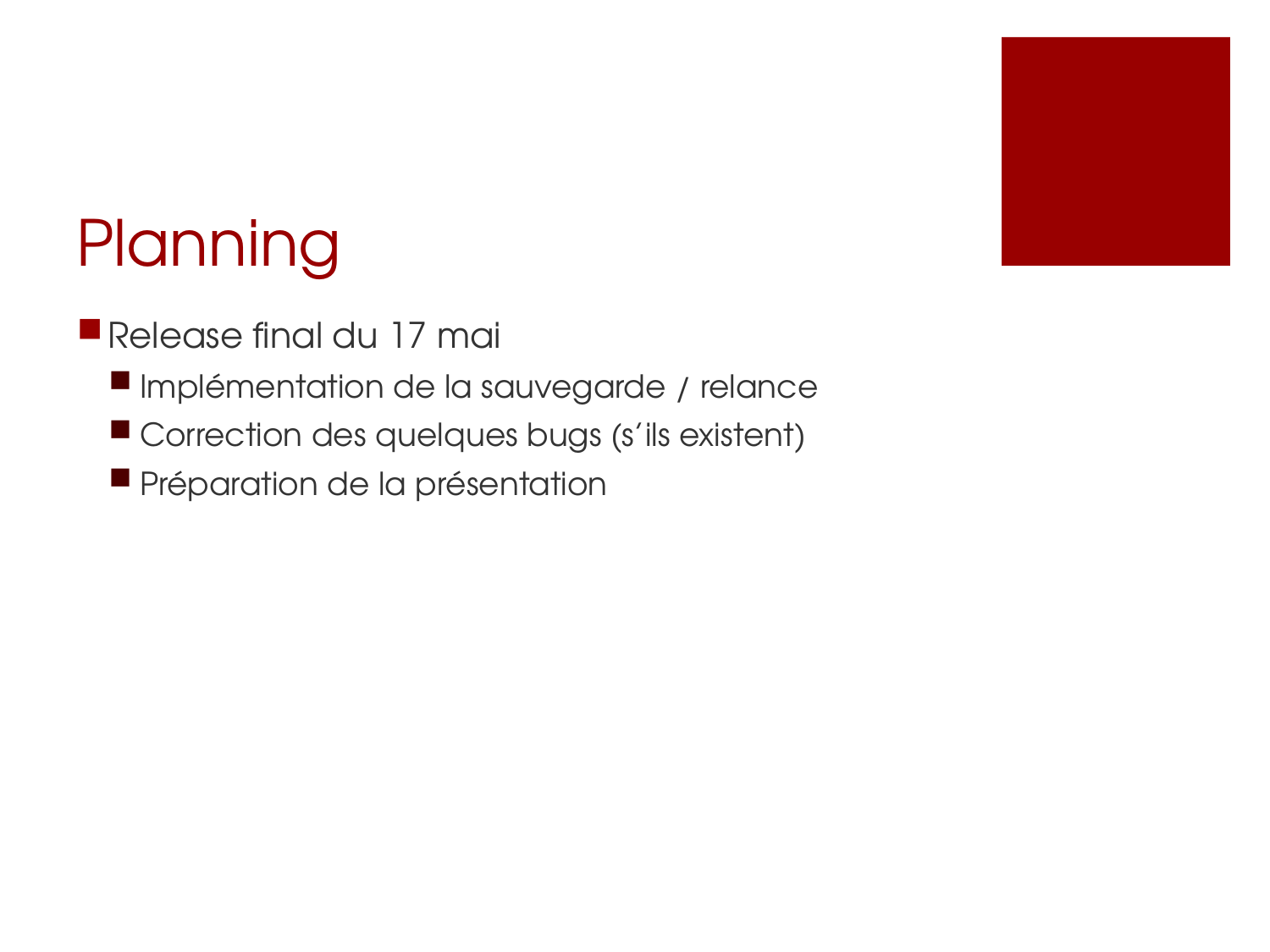

# Planning
Release final du 17 mai
Implémentation de la sauvegarde / relance
Correction des quelques bugs (s’ils existent)
Préparation de la présentation